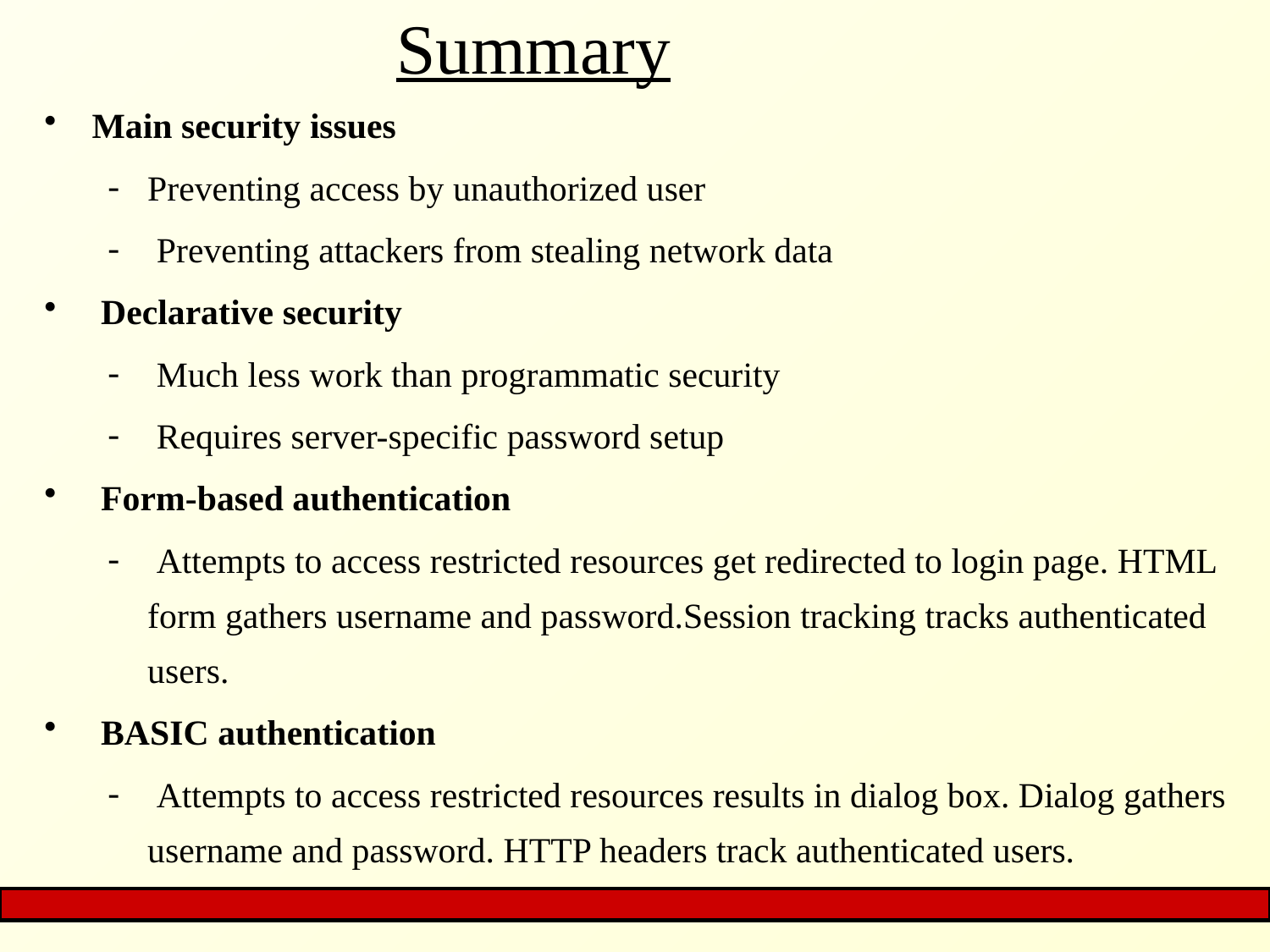

# Summary
Main security issues
Preventing access by unauthorized user
 Preventing attackers from stealing network data
 Declarative security
 Much less work than programmatic security
 Requires server-specific password setup
 Form-based authentication
 Attempts to access restricted resources get redirected to login page. HTML form gathers username and password.Session tracking tracks authenticated users.
 BASIC authentication
 Attempts to access restricted resources results in dialog box. Dialog gathers username and password. HTTP headers track authenticated users.